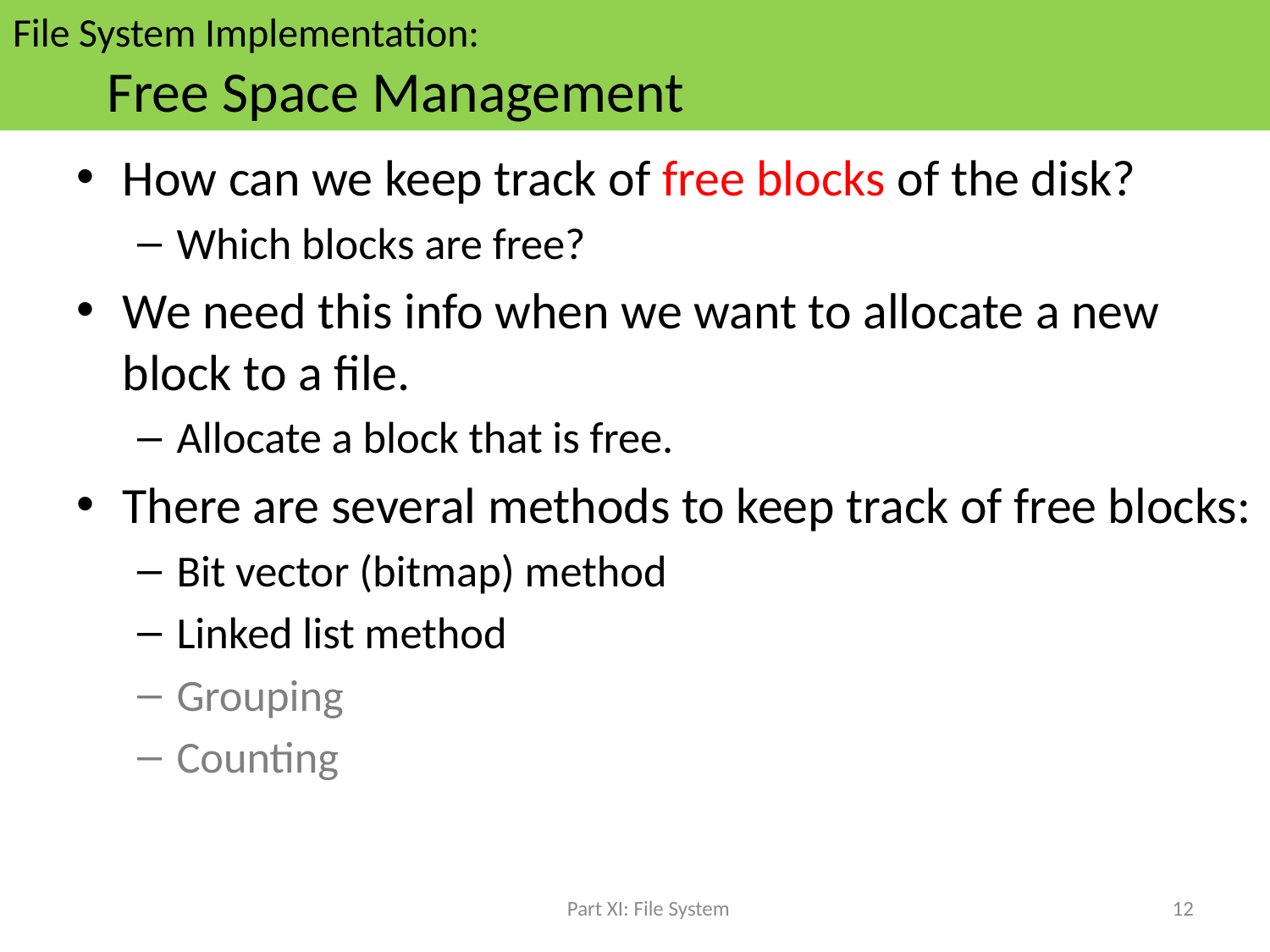

# File System Implementation: Free Space Management
How can we keep track of free blocks of the disk?
Which blocks are free?
We need this info when we want to allocate a new block to a file.
Allocate a block that is free.
There are several methods to keep track of free blocks:
Bit vector (bitmap) method
Linked list method
Grouping
Counting

Part XI: File System
12